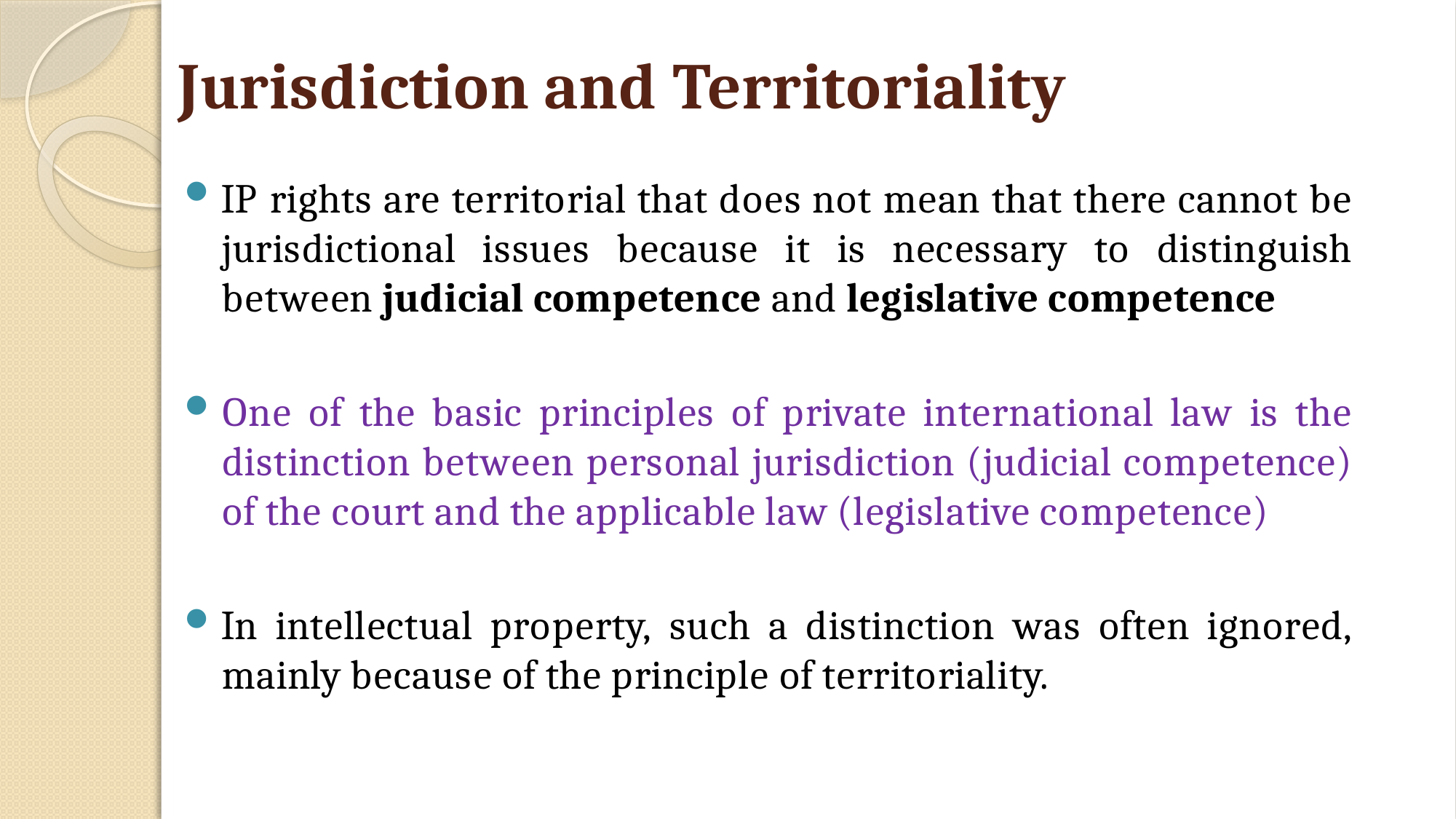

# Jurisdiction and Territoriality
IP rights are territorial that does not mean that there cannot be jurisdictional issues because it is necessary to distinguish between judicial competence and legislative competence

One of the basic principles of private international law is the distinction between personal jurisdiction (judicial competence) of the court and the applicable law (legislative competence)

In intellectual property, such a distinction was often ignored, mainly because of the principle of territoriality.